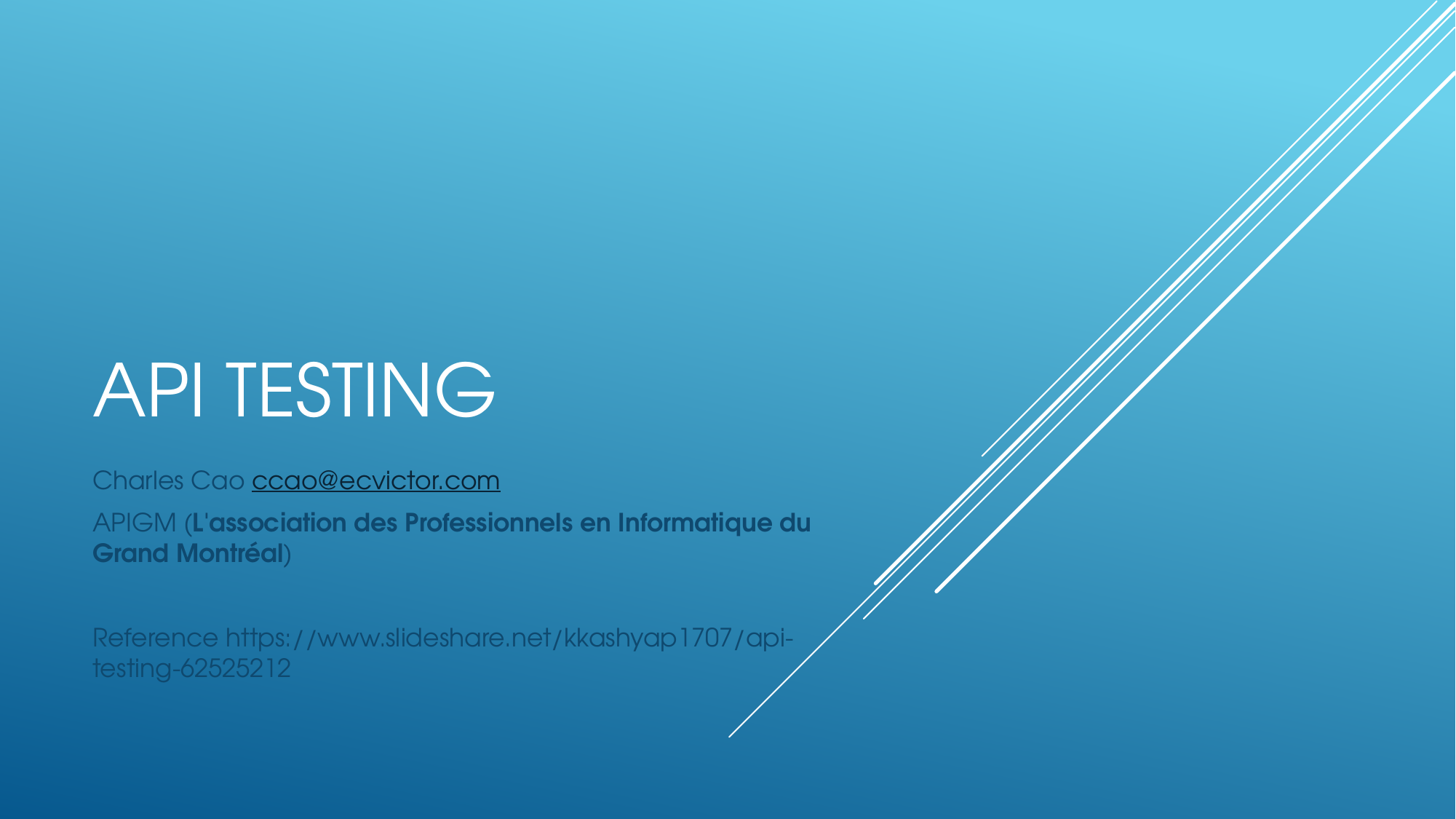

# API Testing
Charles Cao ccao@ecvictor.com
APIGM (L'association des Professionnels en Informatique du Grand Montréal)

Reference https://www.slideshare.net/kkashyap1707/api-testing-62525212